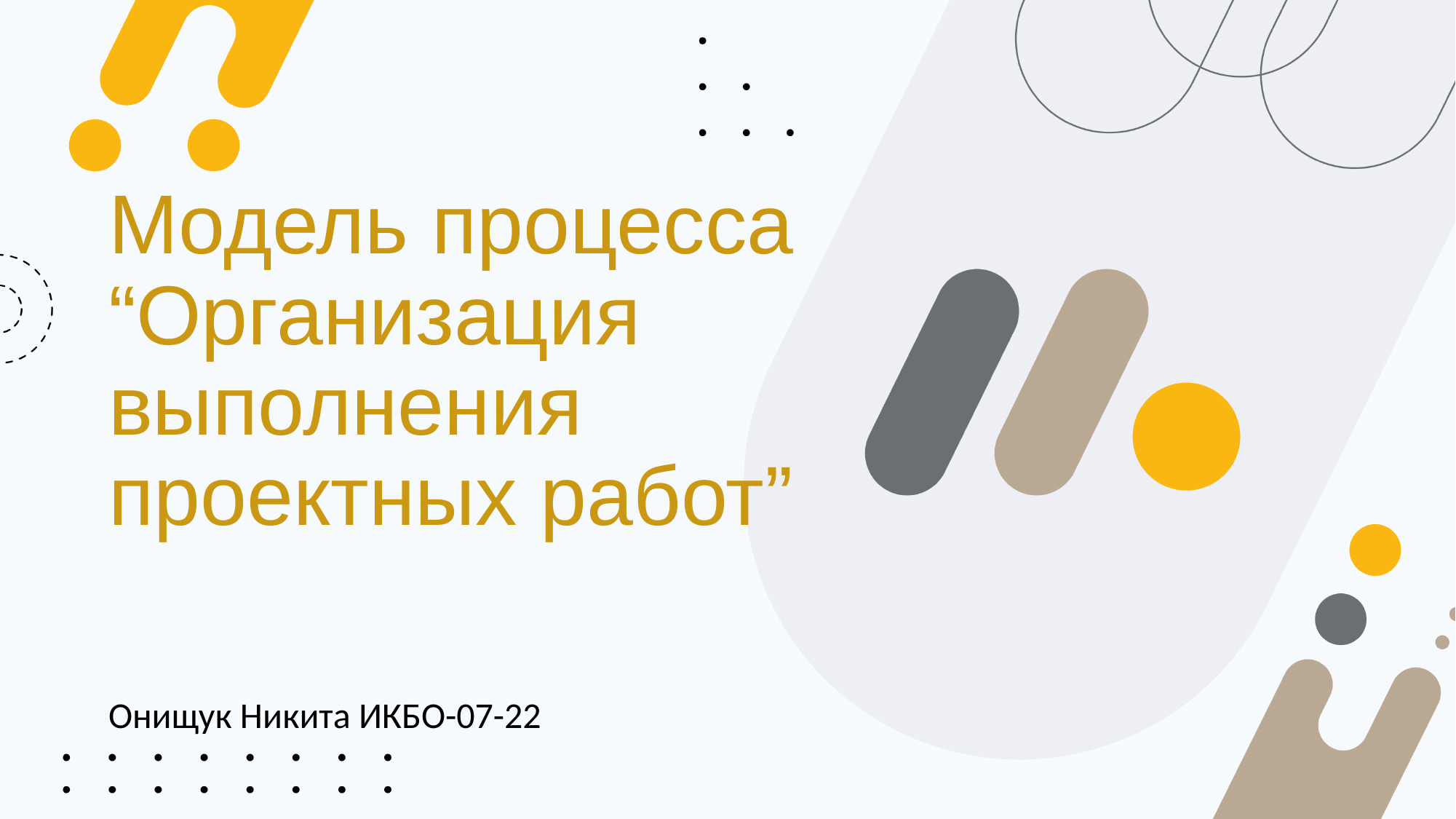

# Модель процесса “Организация выполнения проектных работ”
Онищук Никита ИКБО-07-22